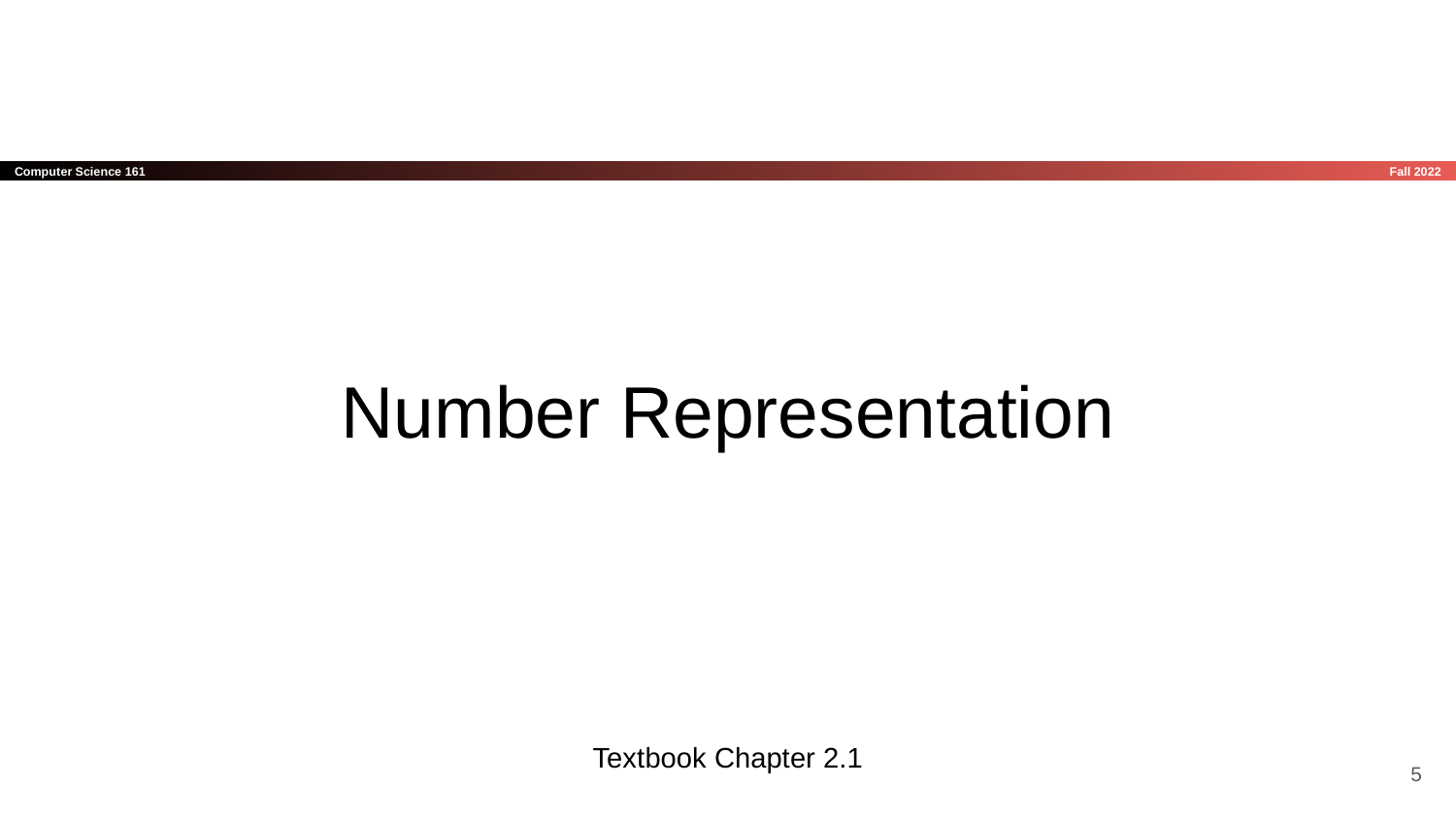

# Number Representation
Textbook Chapter 2.1
5